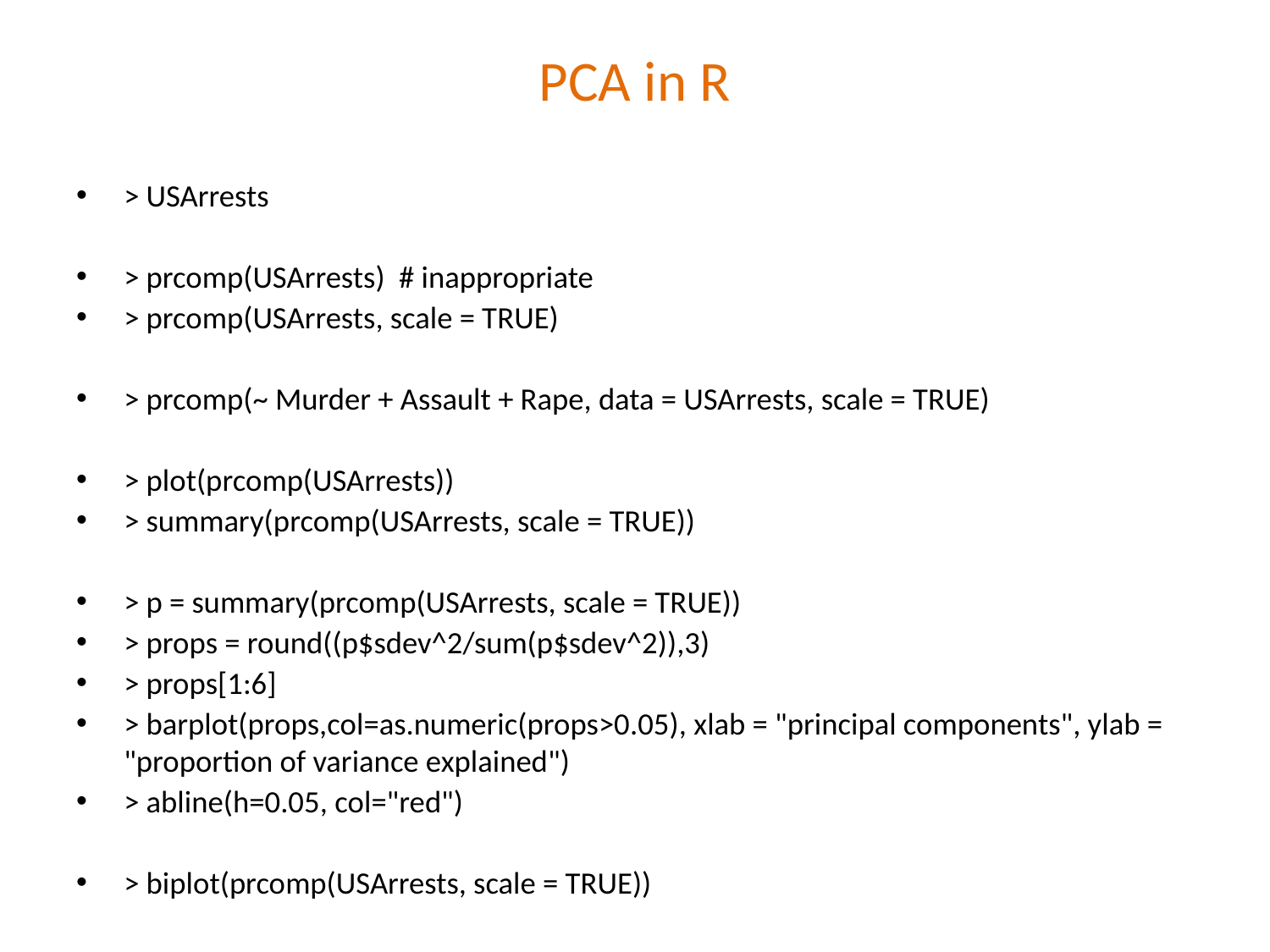

# PCA in R

> USArrests

> prcomp(USArrests)  # inappropriate
> prcomp(USArrests, scale = TRUE)

> prcomp(~ Murder + Assault + Rape, data = USArrests, scale = TRUE)

> plot(prcomp(USArrests))
> summary(prcomp(USArrests, scale = TRUE))

> p = summary(prcomp(USArrests, scale = TRUE))
> props = round((p$sdev^2/sum(p$sdev^2)),3)
> props[1:6]
> barplot(props,col=as.numeric(props>0.05), xlab = "principal components", ylab = "proportion of variance explained")
> abline(h=0.05, col="red")

> biplot(prcomp(USArrests, scale = TRUE))